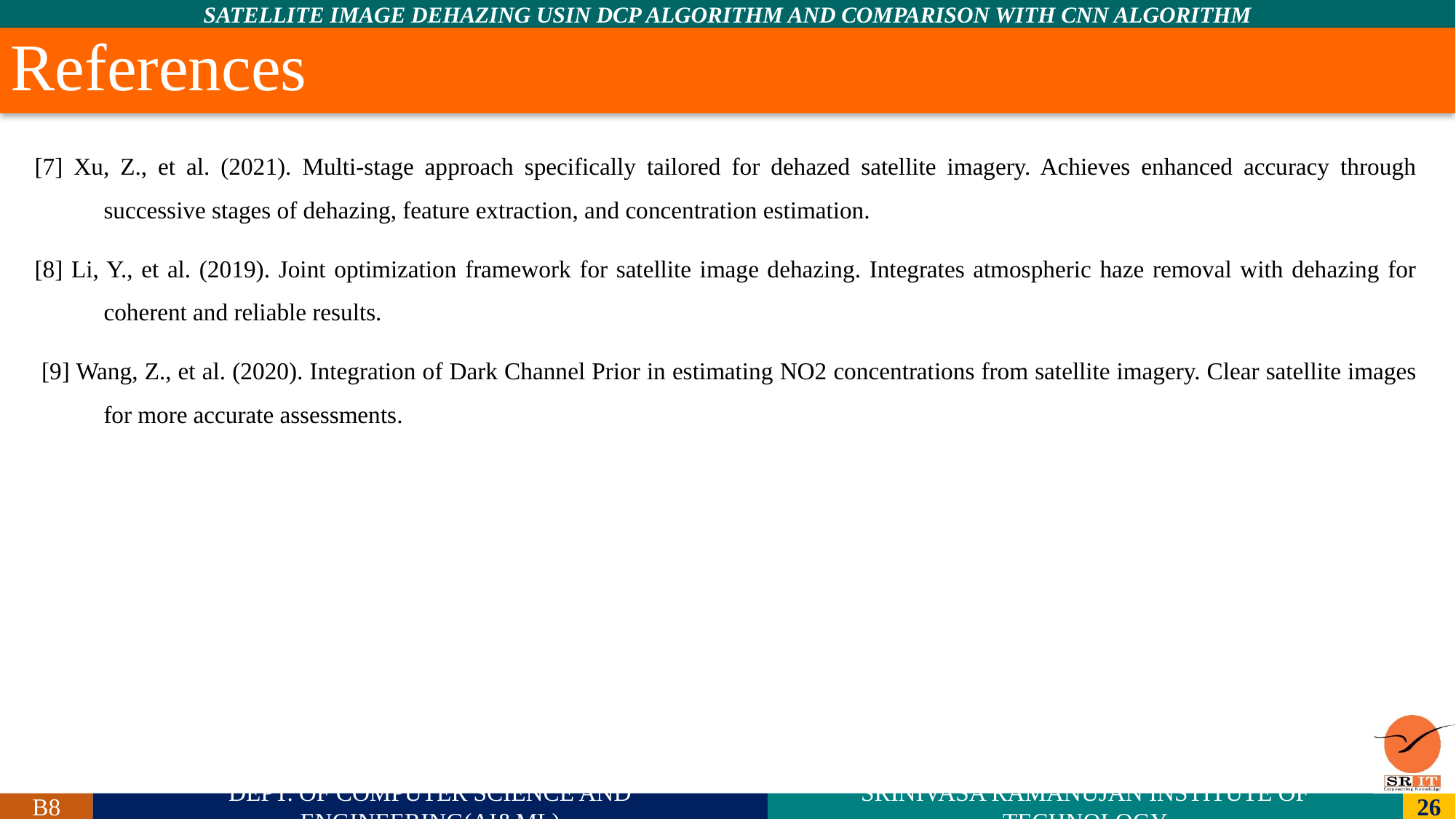

# References
[7] Xu, Z., et al. (2021). Multi-stage approach specifically tailored for dehazed satellite imagery. Achieves enhanced accuracy through successive stages of dehazing, feature extraction, and concentration estimation.
[8] Li, Y., et al. (2019). Joint optimization framework for satellite image dehazing. Integrates atmospheric haze removal with dehazing for coherent and reliable results.
 [9] Wang, Z., et al. (2020). Integration of Dark Channel Prior in estimating NO2 concentrations from satellite imagery. Clear satellite images for more accurate assessments.